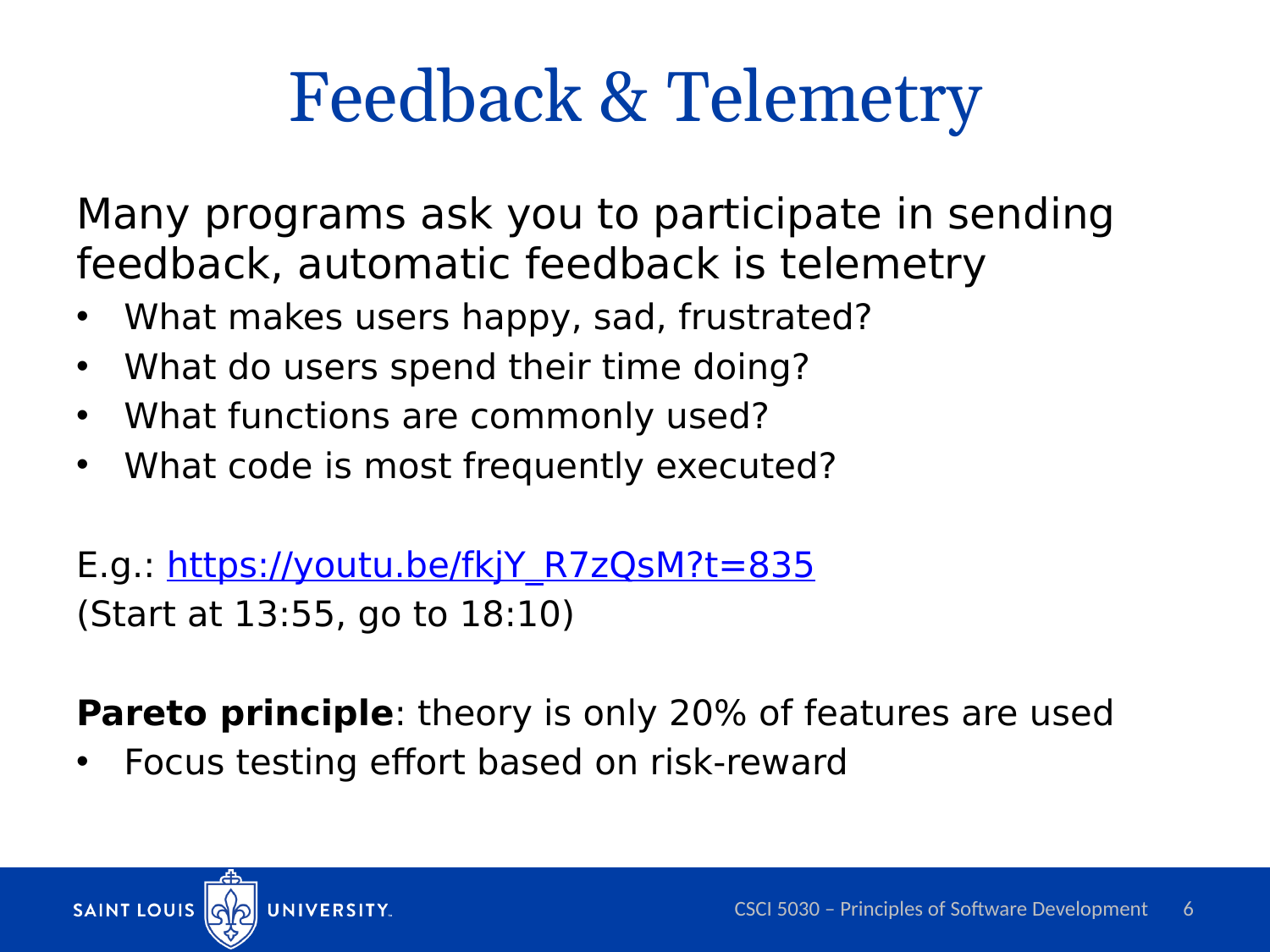

# Feedback & Telemetry
Many programs ask you to participate in sending feedback, automatic feedback is telemetry
What makes users happy, sad, frustrated?
What do users spend their time doing?
What functions are commonly used?
What code is most frequently executed?

E.g.: https://youtu.be/fkjY_R7zQsM?t=835
(Start at 13:55, go to 18:10)

Pareto principle: theory is only 20% of features are used
Focus testing effort based on risk-reward
CSCI 5030 – Principles of Software Development
6